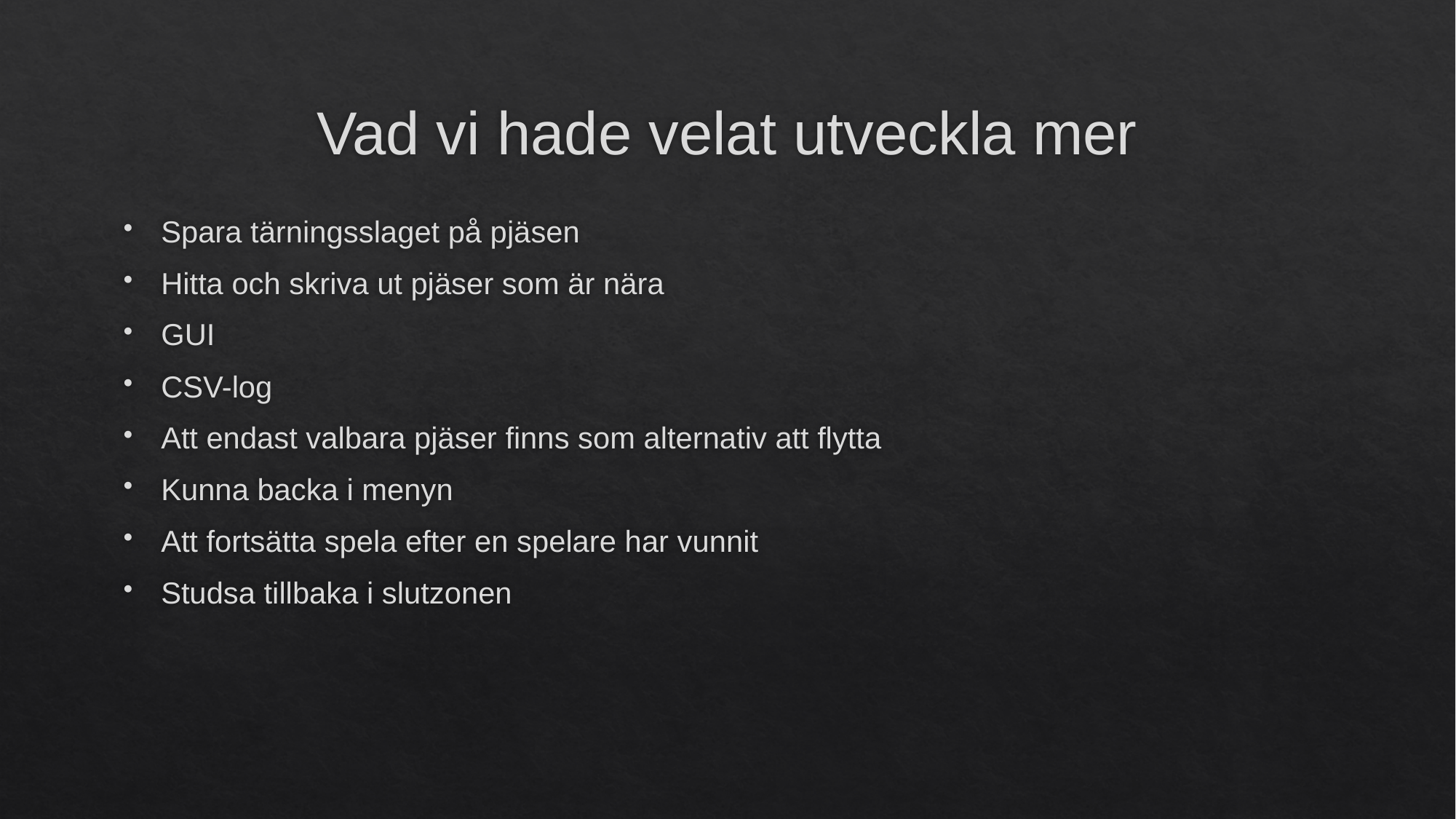

# Vad vi hade velat utveckla mer
Spara tärningsslaget på pjäsen
Hitta och skriva ut pjäser som är nära
GUI
CSV-log
Att endast valbara pjäser finns som alternativ att flytta
Kunna backa i menyn
Att fortsätta spela efter en spelare har vunnit
Studsa tillbaka i slutzonen